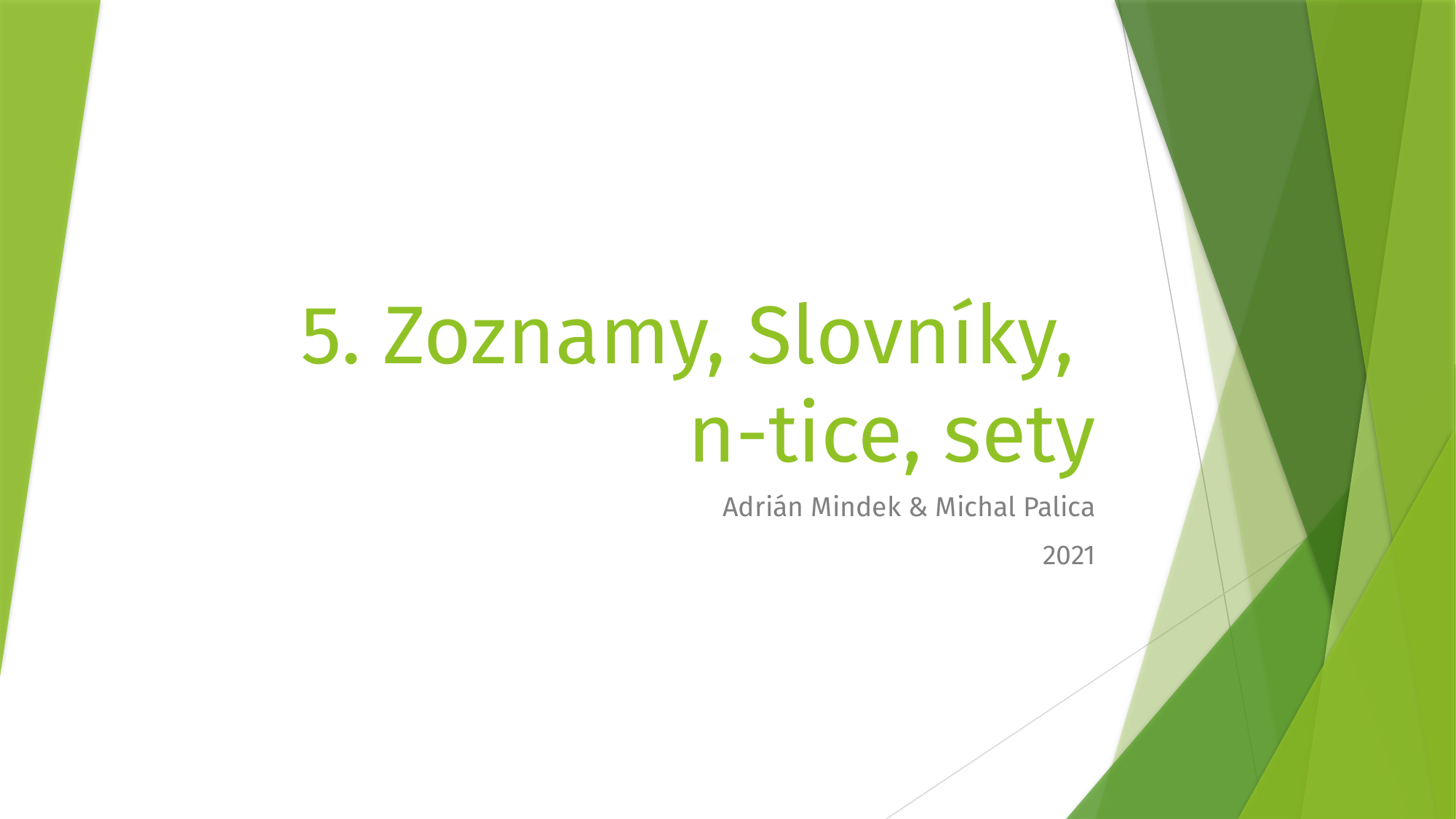

# 5. Zoznamy, Slovníky, n-tice, sety
Adrián Mindek & Michal Palica
2021